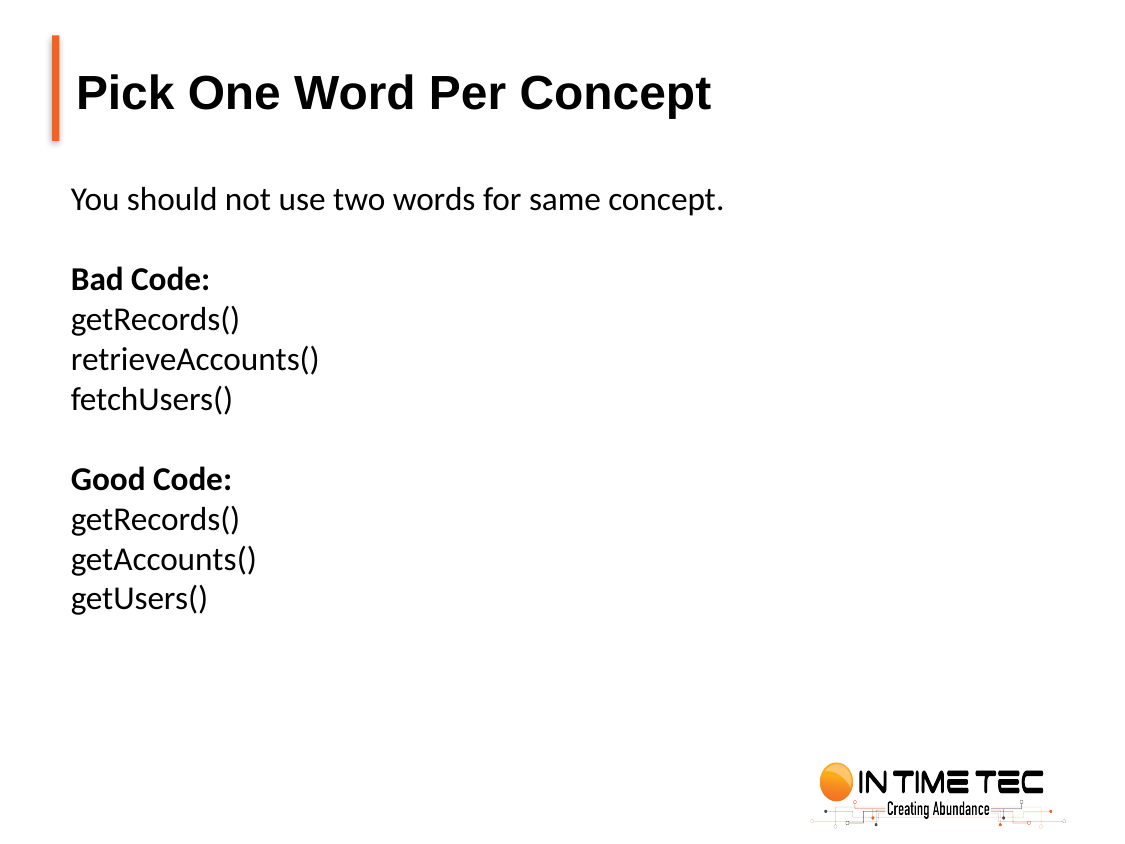

Pick One Word Per Concept
You should not use two words for same concept.

Bad Code:
getRecords()
retrieveAccounts()
fetchUsers()

Good Code:
getRecords()
getAccounts()
getUsers()